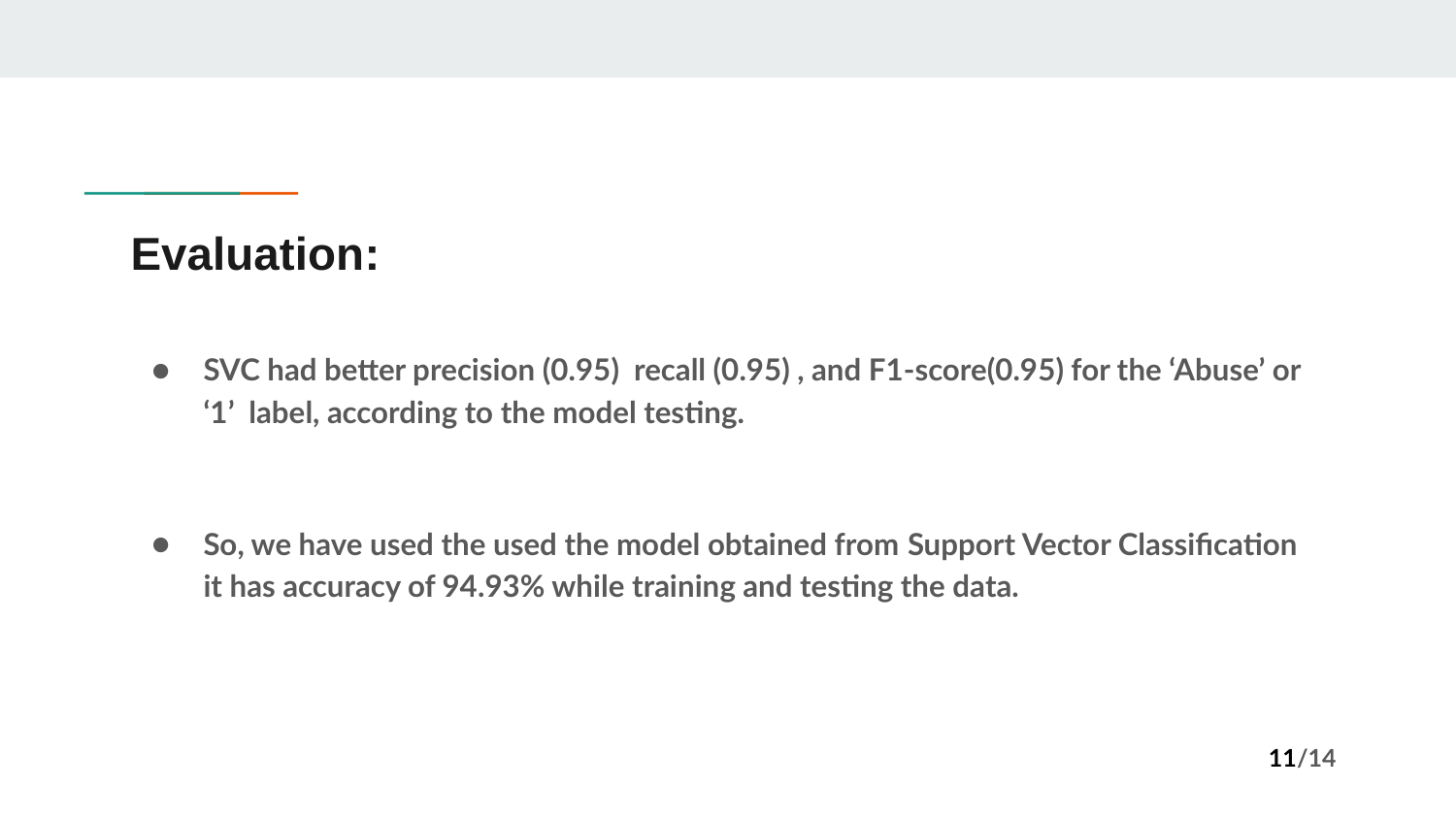

# Evaluation:
SVC had better precision (0.95)  recall (0.95) , and F1-score(0.95) for the ‘Abuse’ or ‘1’  label, according to the model testing.

So, we have used the used the model obtained from Support Vector Classification  it has accuracy of 94.93% while training and testing the data.
11/14